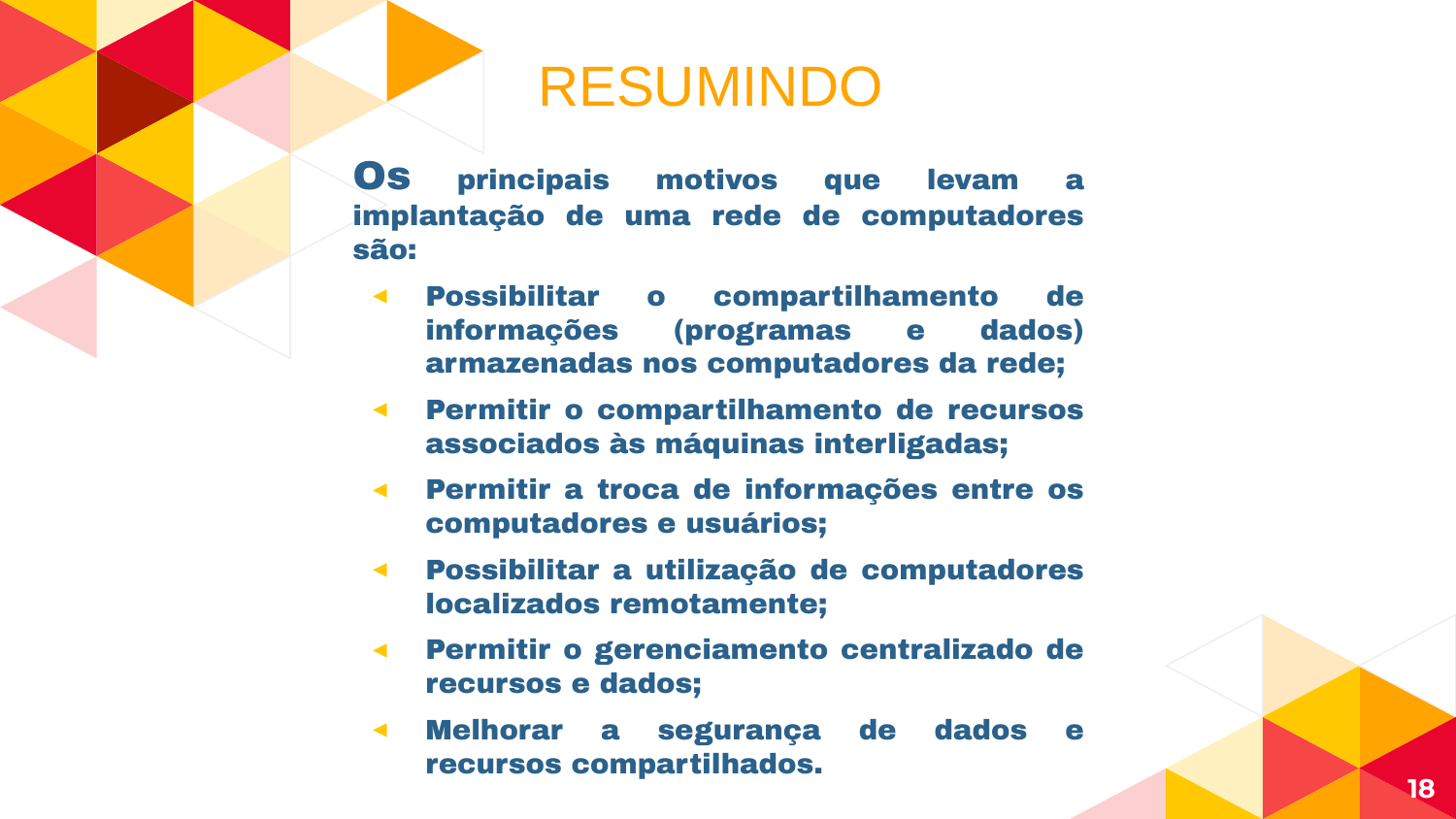

RESUMINDO
Os principais motivos que levam a implantação de uma rede de computadores são:
Possibilitar o compartilhamento de informações (programas e dados) armazenadas nos computadores da rede;
Permitir o compartilhamento de recursos associados às máquinas interligadas;
Permitir a troca de informações entre os computadores e usuários;
Possibilitar a utilização de computadores localizados remotamente;
Permitir o gerenciamento centralizado de recursos e dados;
Melhorar a segurança de dados e recursos compartilhados.

18